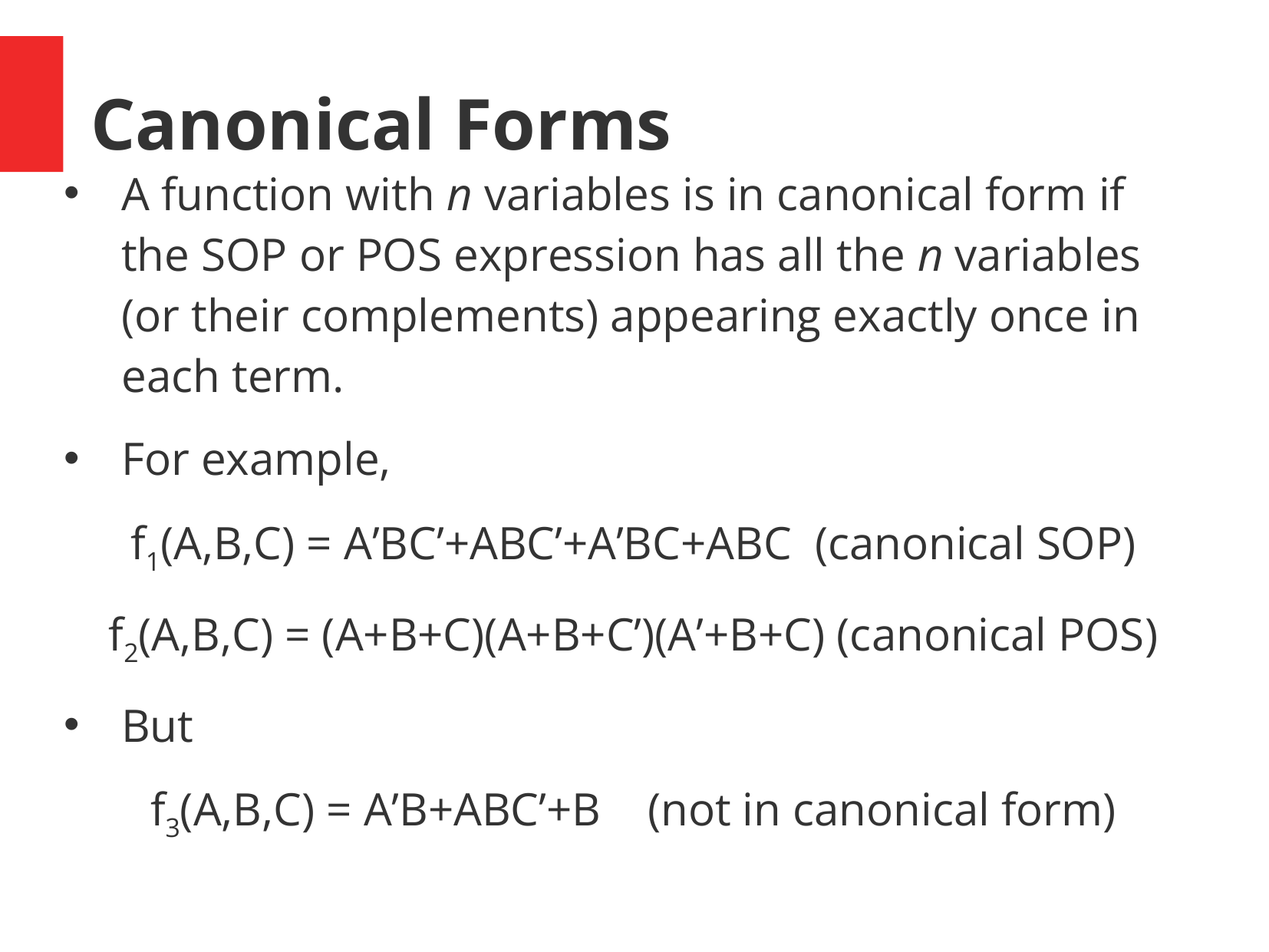

# Canonical Forms
A function with n variables is in canonical form if the SOP or POS expression has all the n variables (or their complements) appearing exactly once in each term.
For example,
f1(A,B,C) = A’BC’+ABC’+A’BC+ABC  (canonical SOP)
f2(A,B,C) = (A+B+C)(A+B+C’)(A’+B+C) (canonical POS)
But
f3(A,B,C) = A’B+ABC’+B    (not in canonical form)